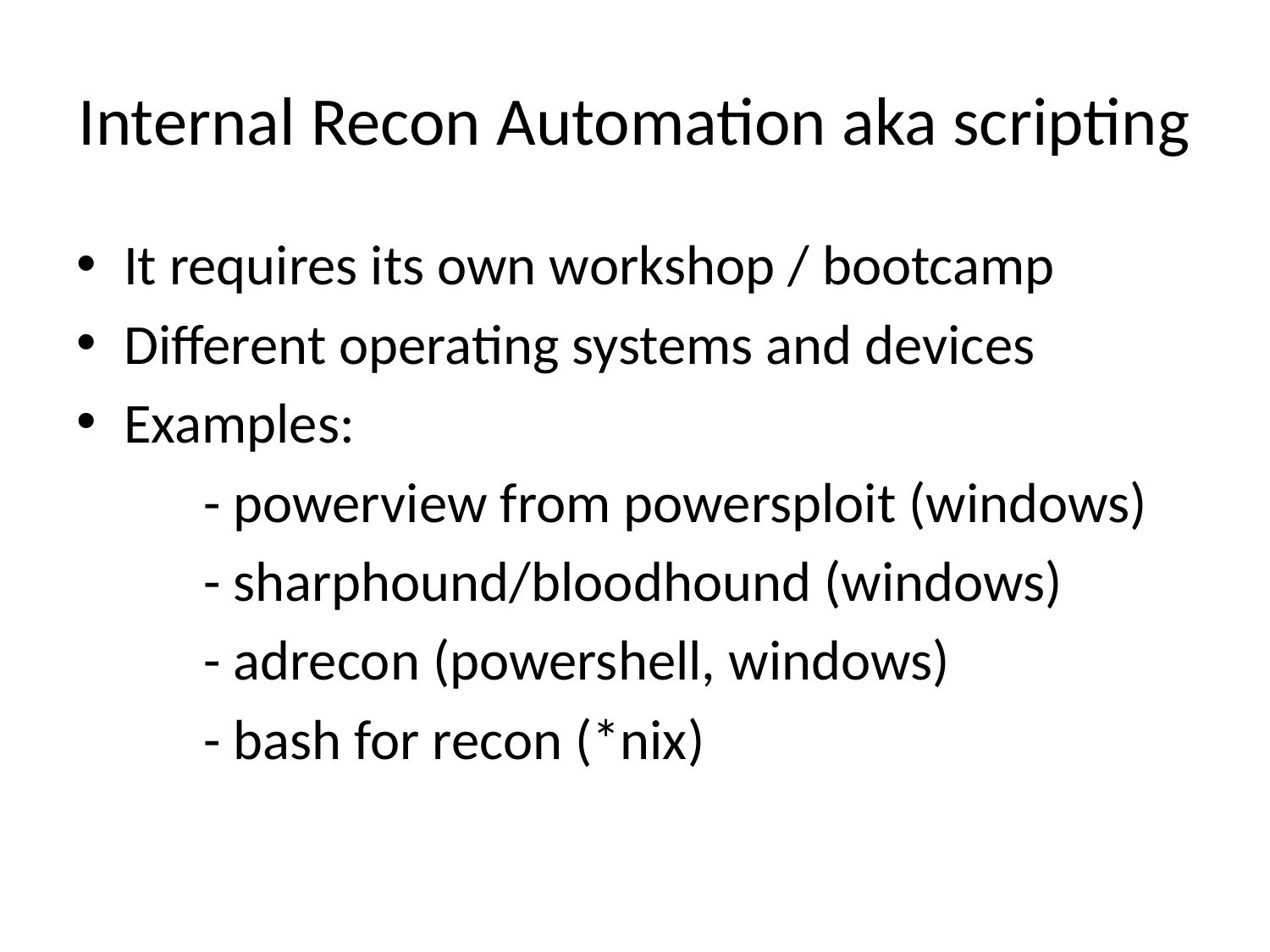

# Internal Recon Automation aka scripting
It requires its own workshop / bootcamp
Different operating systems and devices
Examples:
	- powerview from powersploit (windows)
	- sharphound/bloodhound (windows)
	- adrecon (powershell, windows)
	- bash for recon (*nix)